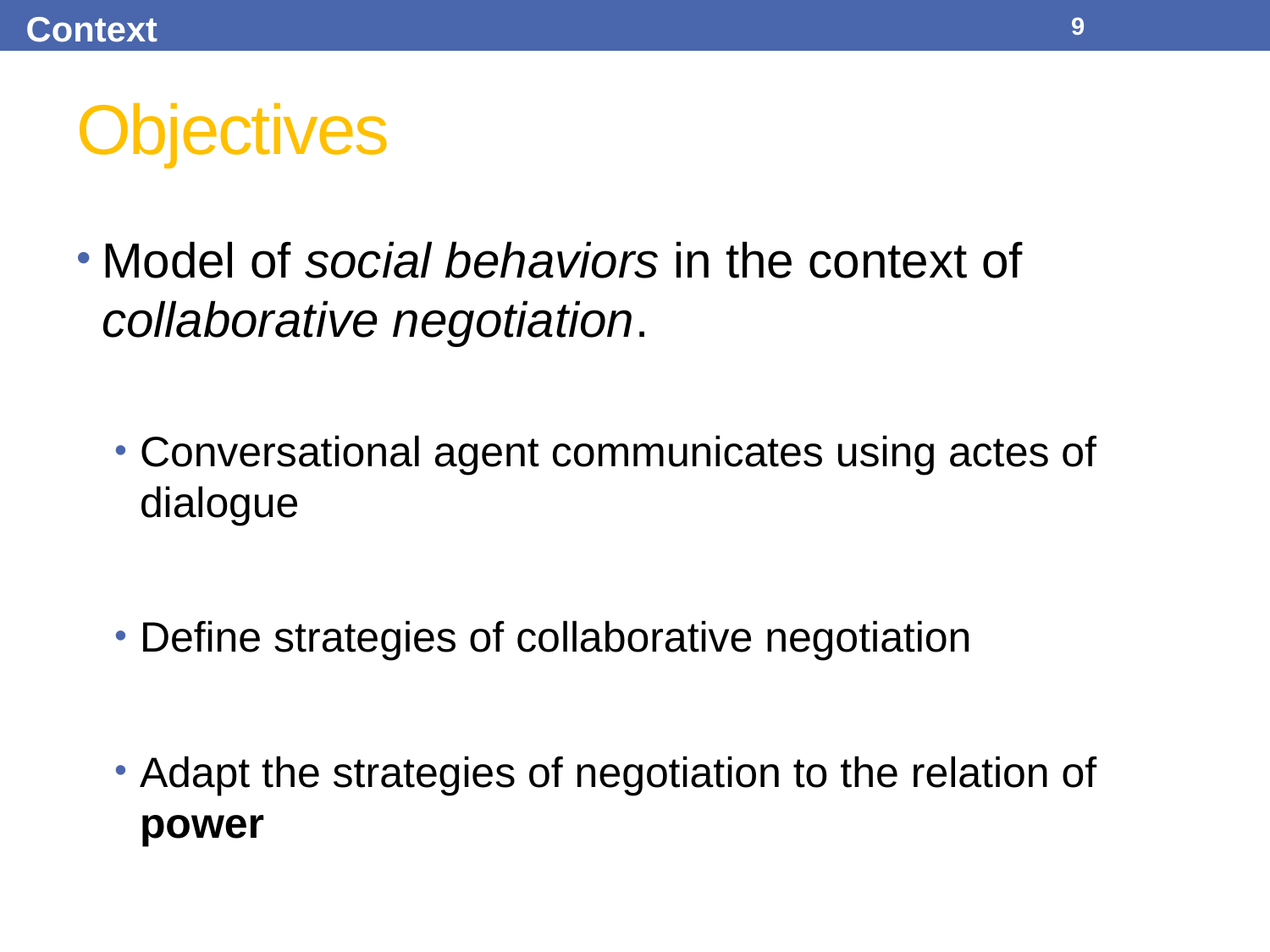

Context
9
# Objectives
Model of social behaviors in the context of collaborative negotiation.

Conversational agent communicates using actes of dialogue

Define strategies of collaborative negotiation

Adapt the strategies of negotiation to the relation of power